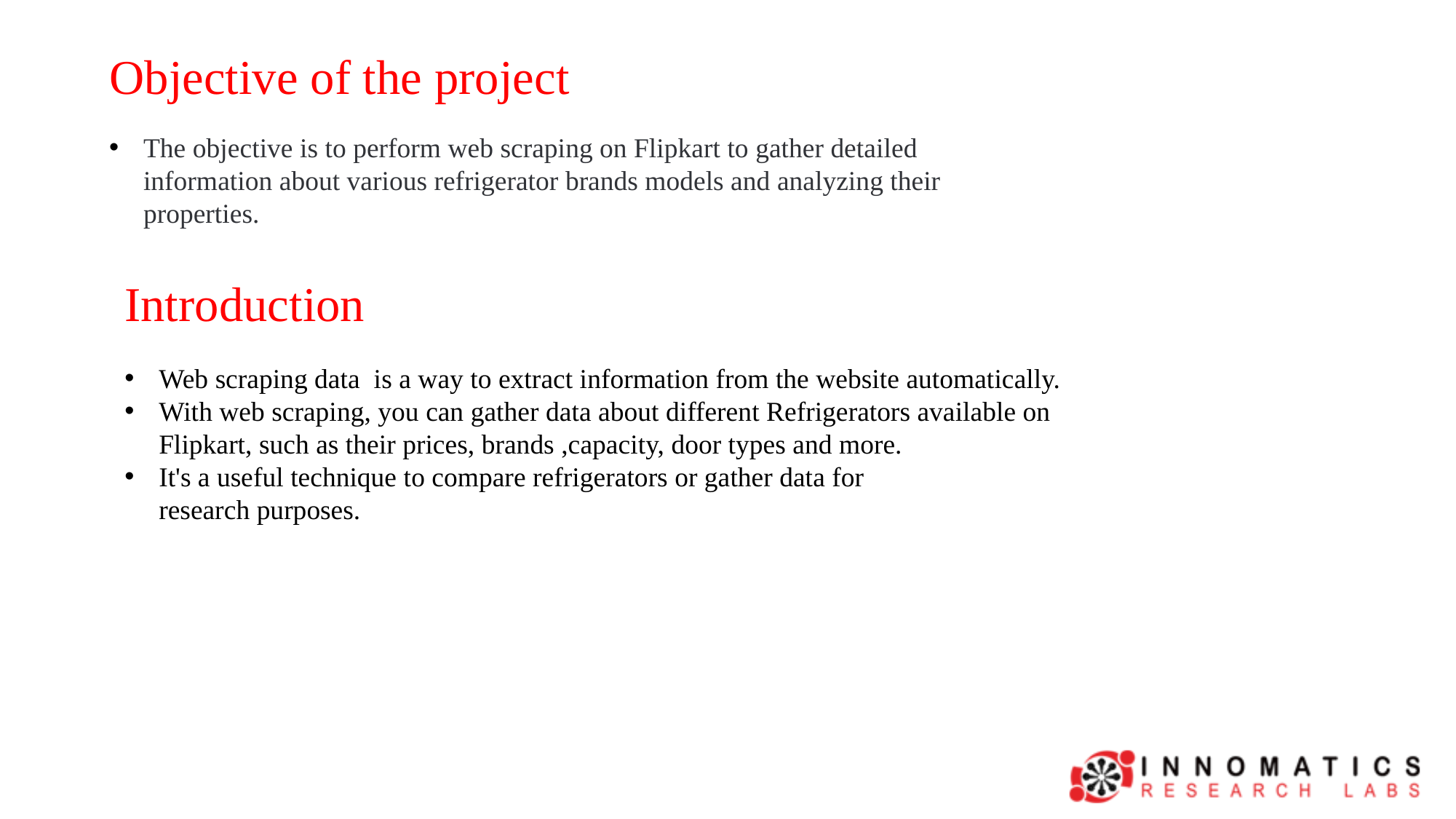

Objective of the project

The objective is to perform web scraping on Flipkart to gather detailed information about various refrigerator brands models and analyzing their properties.
Introduction
Web scraping data  is a way to extract information from the website automatically.
With web scraping, you can gather data about different Refrigerators available on Flipkart, such as their prices, brands ,capacity, door types and more.
It's a useful technique to compare refrigerators or gather data for research purposes.